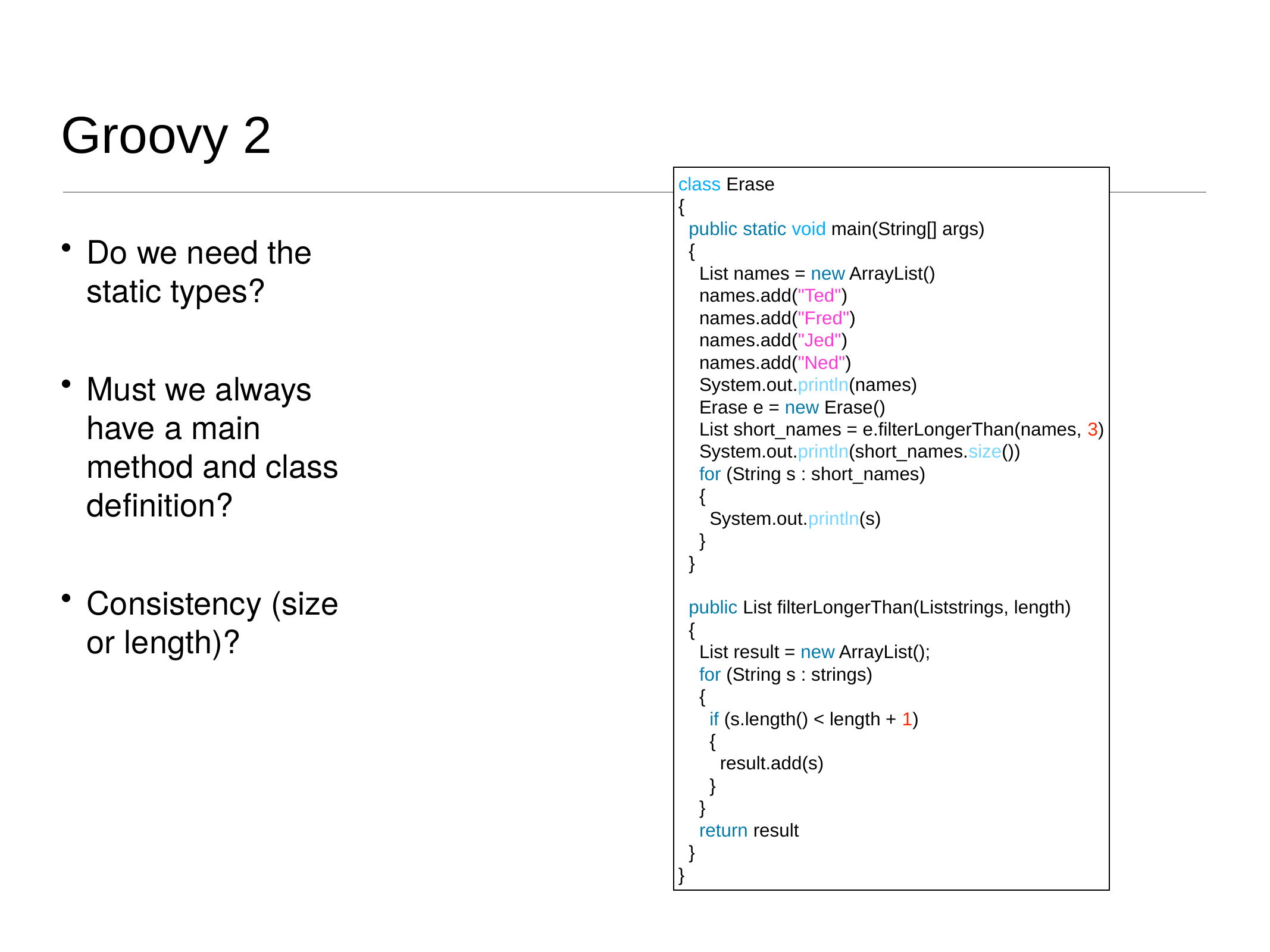

# Groovy 2
class Erase
{
  public static void main(String[] args)
  {
    List names = new ArrayList()
    names.add("Ted")
    names.add("Fred")
    names.add("Jed")
    names.add("Ned")
    System.out.println(names)
    Erase e = new Erase()
    List short_names = e.filterLongerThan(names, 3)
    System.out.println(short_names.size())
    for (String s : short_names)
    {
      System.out.println(s)
    }
  }

  public List filterLongerThan(Liststrings, length)
  {
    List result = new ArrayList();
    for (String s : strings)
    {
      if (s.length() < length + 1)
      {
        result.add(s)
      }
    }
    return result
  }
}
Do we need the static types?
Must we always have a main method and class definition?
Consistency (size or length)?
30